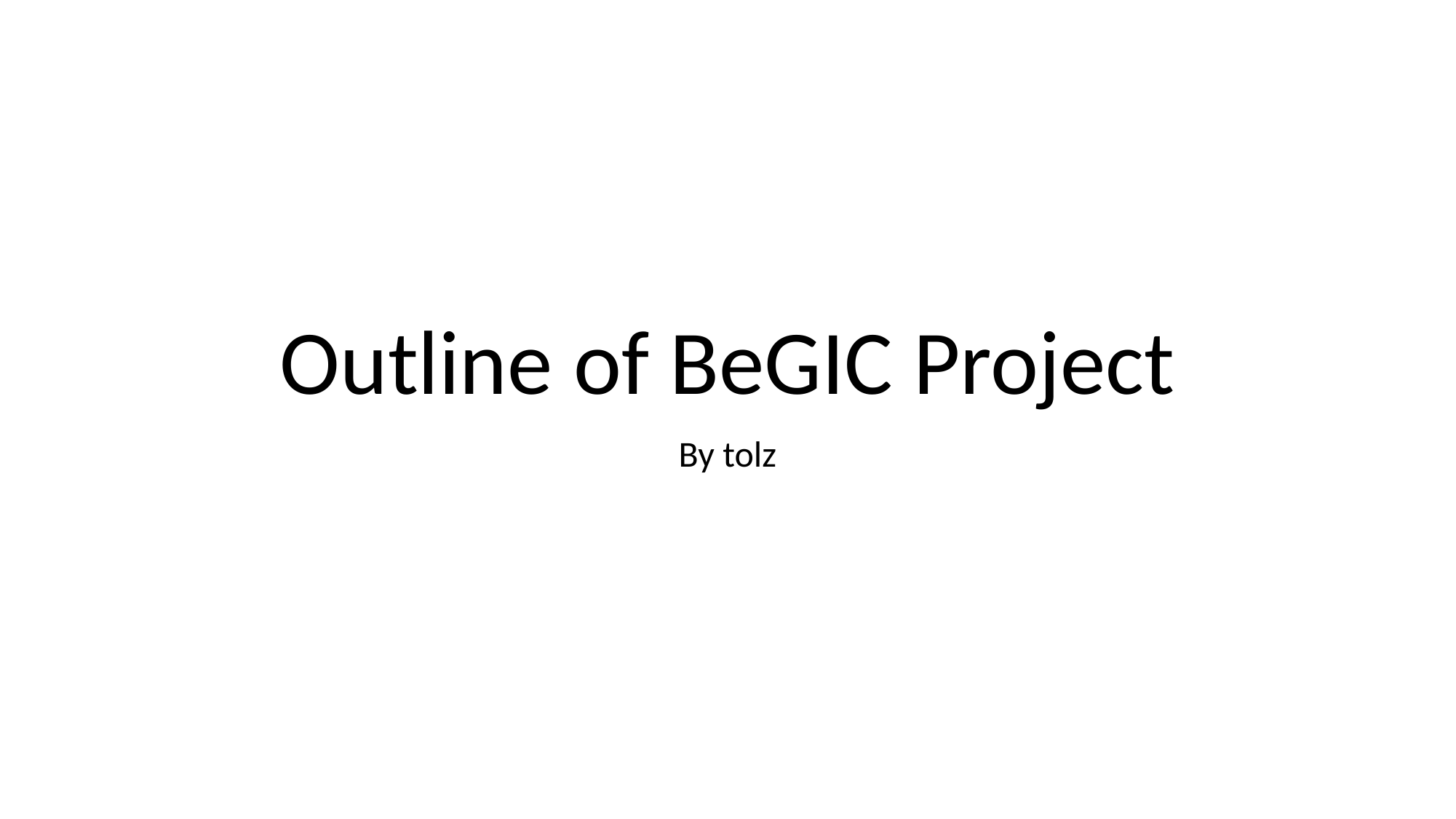

# Outline of BeGIC Project
By tolz